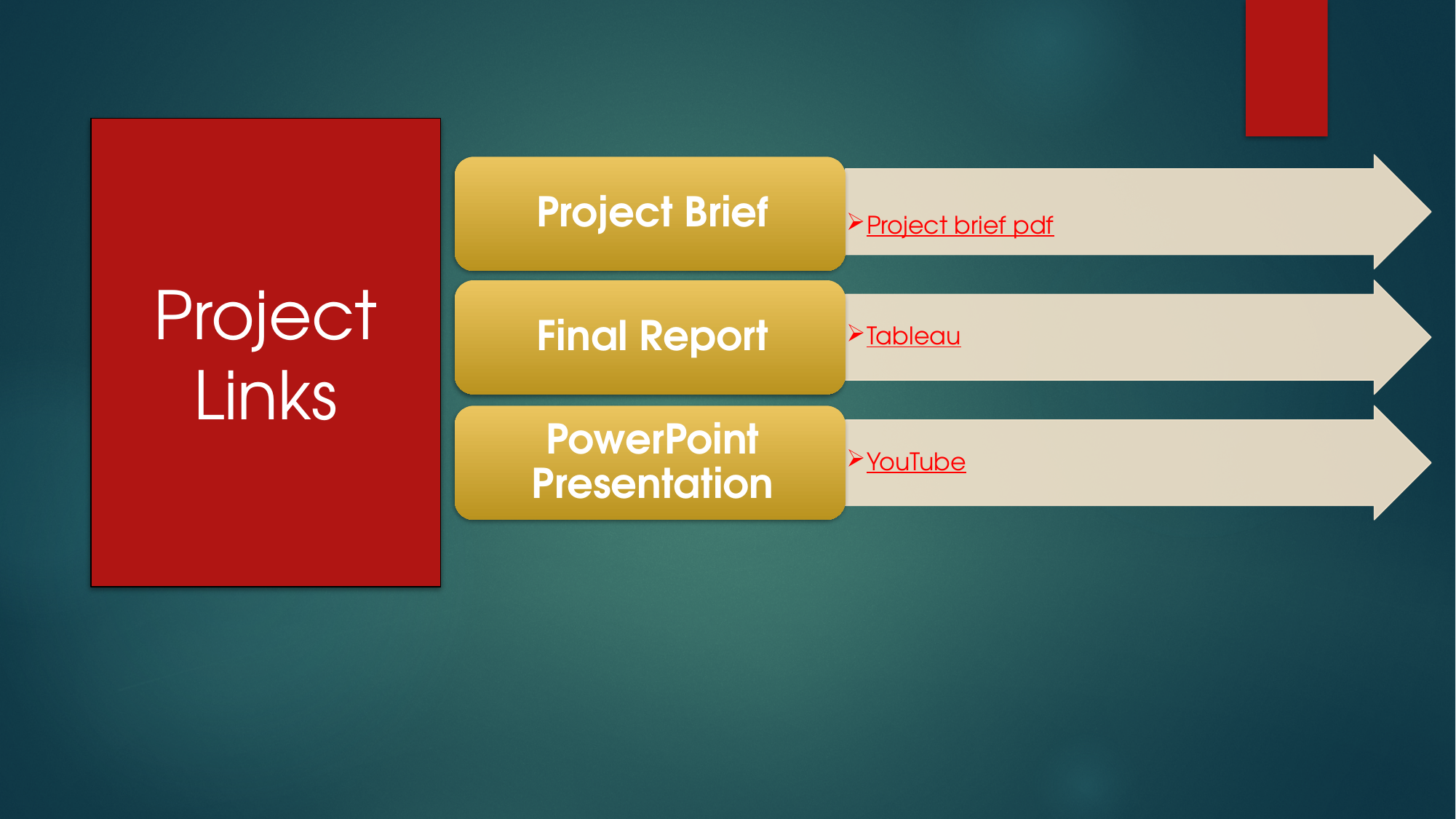

Project Links

Project brief pdf
Project Brief
Tableau
Final Report
YouTube
PowerPoint Presentation